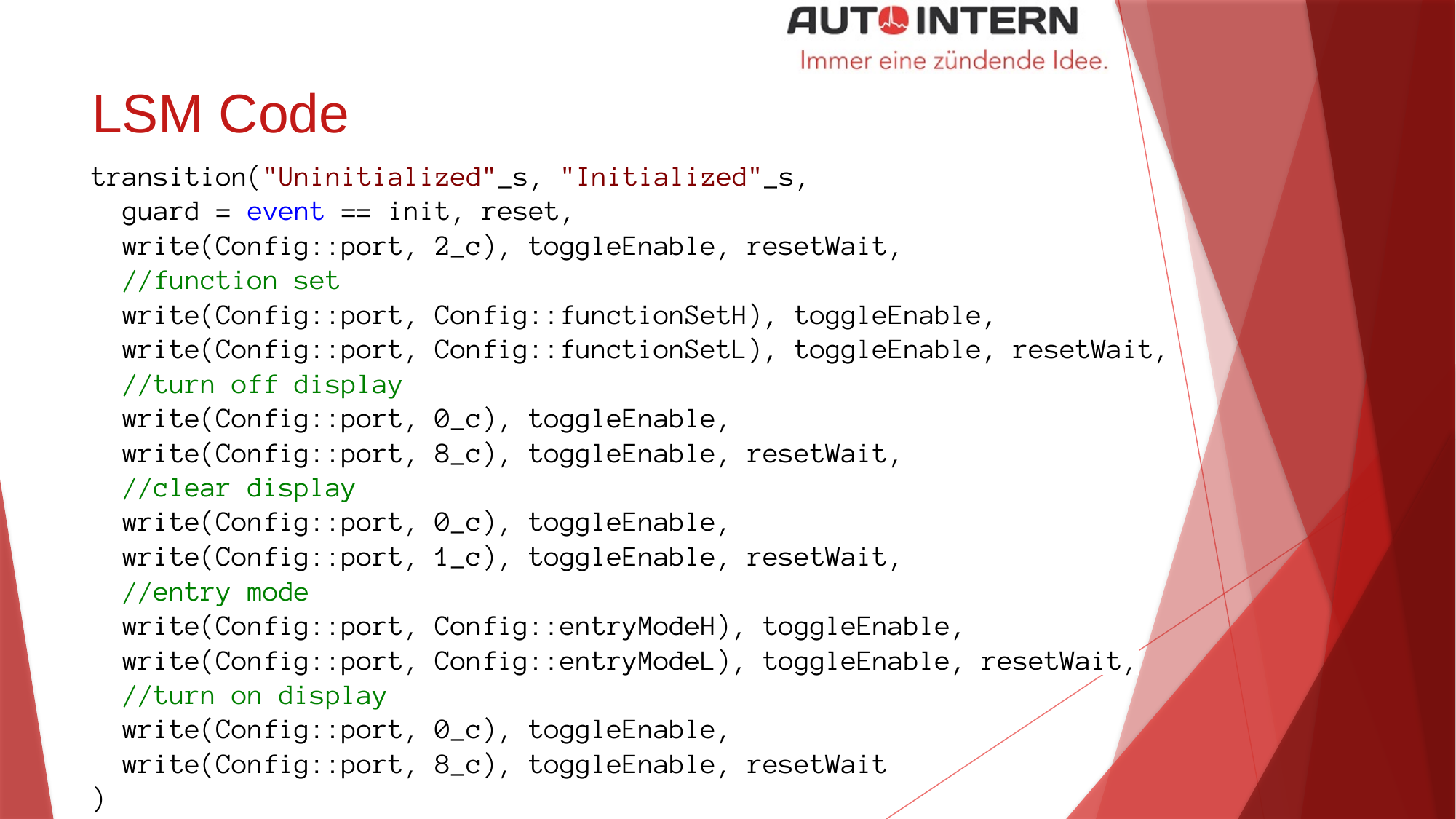

# LSM Code
transition("Uninitialized"_s, "Initialized"_s,
  guard = event == init, reset,
  write(Config::port, 2_c), toggleEnable, resetWait,
  //function set
  write(Config::port, Config::functionSetH), toggleEnable,
  write(Config::port, Config::functionSetL), toggleEnable, resetWait,
  //turn off display
  write(Config::port, 0_c), toggleEnable,
  write(Config::port, 8_c), toggleEnable, resetWait,
  //clear display
  write(Config::port, 0_c), toggleEnable,
  write(Config::port, 1_c), toggleEnable, resetWait,
  //entry mode
  write(Config::port, Config::entryModeH), toggleEnable,
  write(Config::port, Config::entryModeL), toggleEnable, resetWait,
  //turn on display
  write(Config::port, 0_c), toggleEnable,
  write(Config::port, 8_c), toggleEnable, resetWait
)